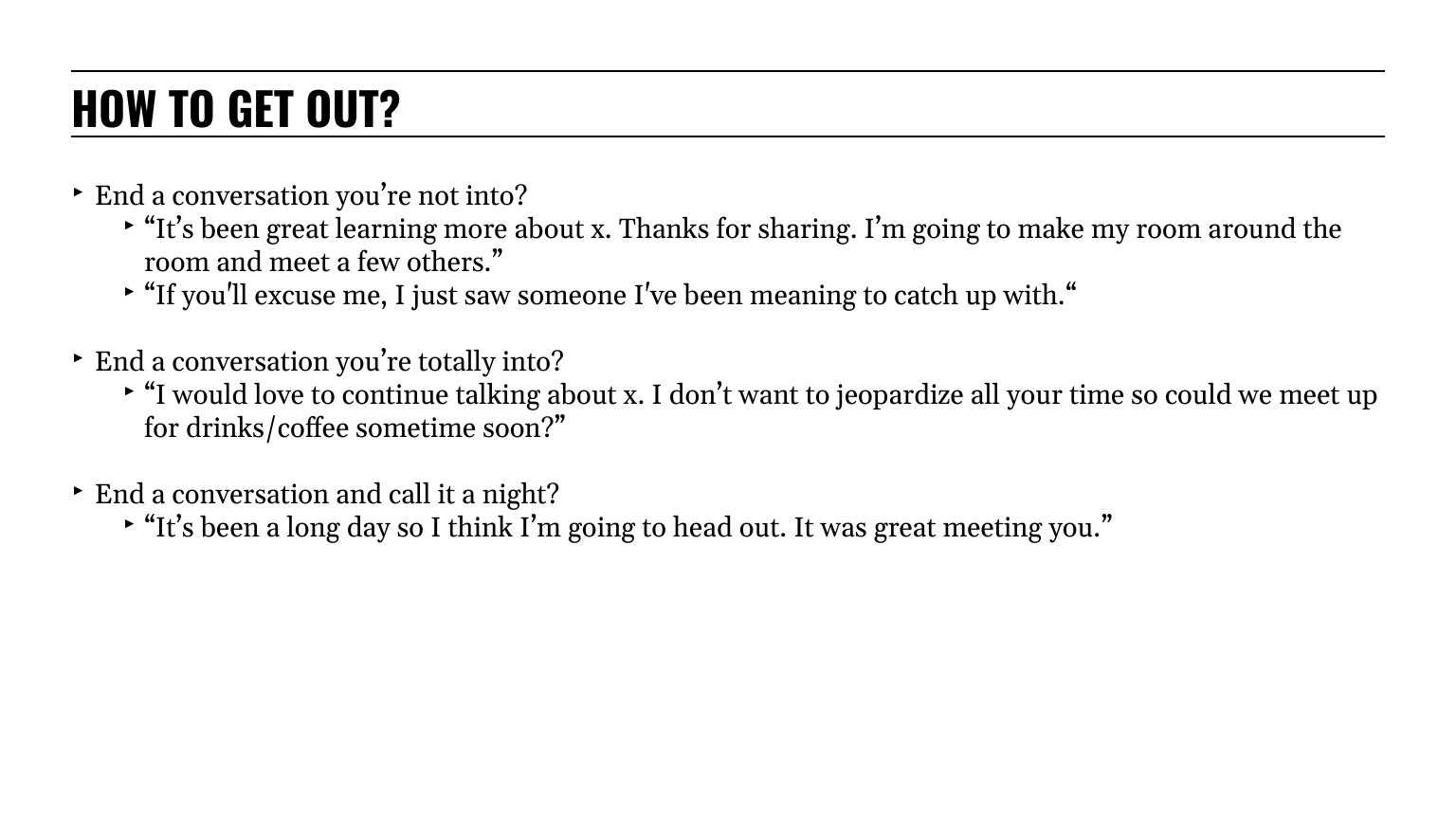

HOW TO GET OUT?

End a conversation you’re not into?
“It’s been great learning more about x. Thanks for sharing. I’m going to make my room around the room and meet a few others.”
“If you'll excuse me, I just saw someone I've been meaning to catch up with.“

End a conversation you’re totally into?
“I would love to continue talking about x. I don’t want to jeopardize all your time so could we meet up for drinks/coffee sometime soon?”

End a conversation and call it a night?
“It’s been a long day so I think I’m going to head out. It was great meeting you.”